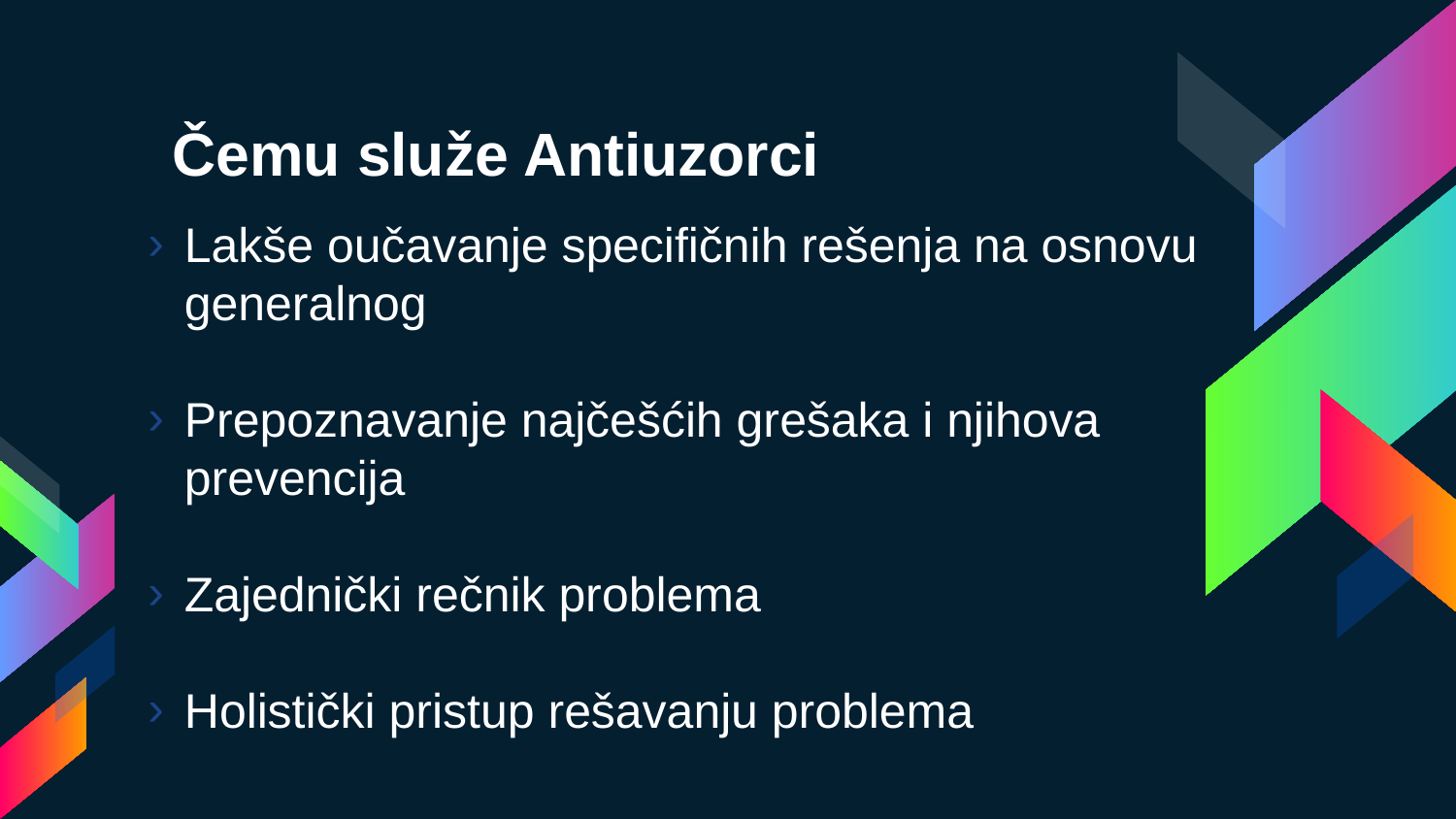

Čemu služe Antiuzorci
Lakše oučavanje specifičnih rešenja na osnovu generalnog

Prepoznavanje najčešćih grešaka i njihova prevencija

Zajednički rečnik problema

Holistički pristup rešavanju problema